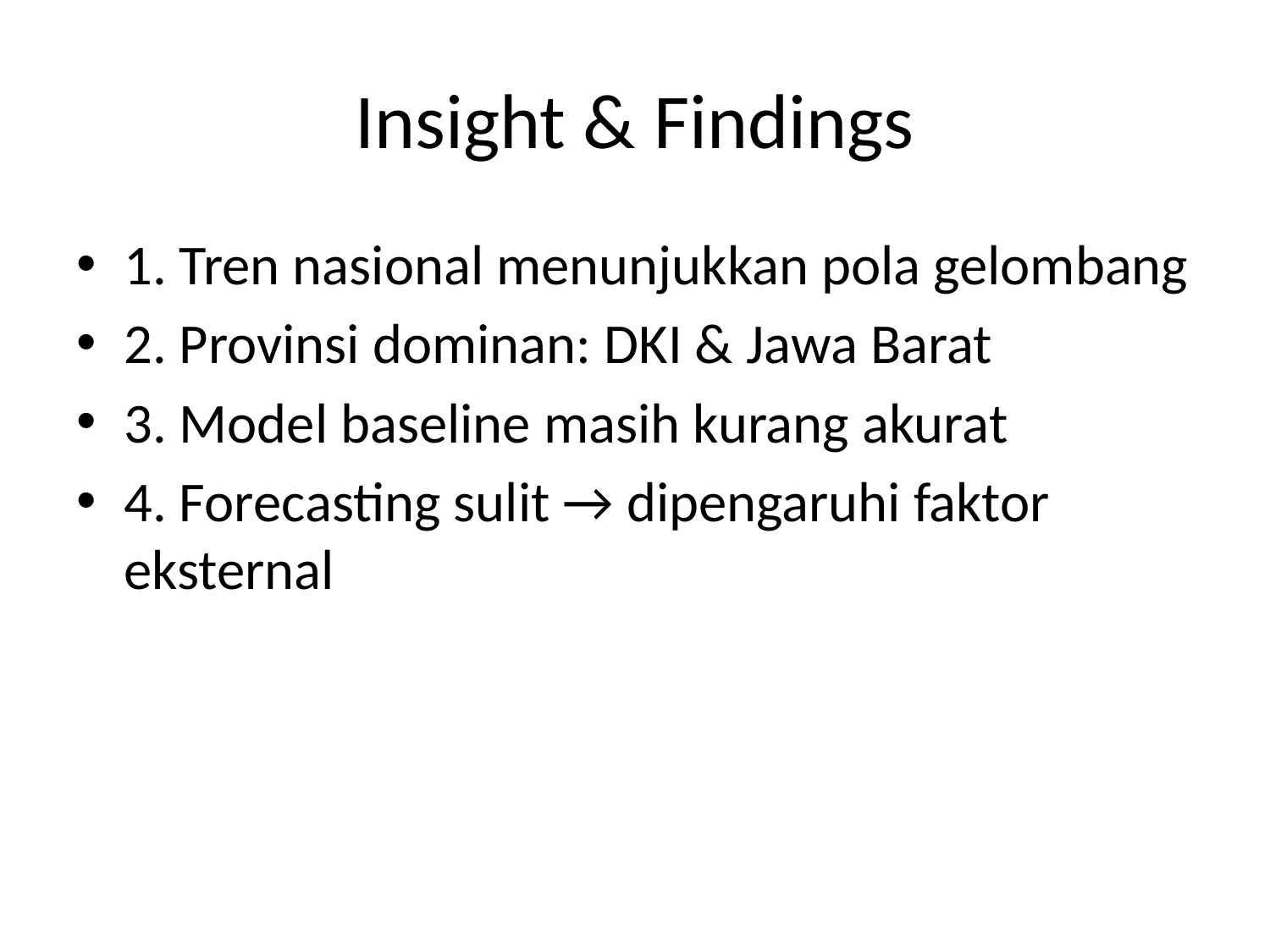

# Insight & Findings
1. Tren nasional menunjukkan pola gelombang
2. Provinsi dominan: DKI & Jawa Barat
3. Model baseline masih kurang akurat
4. Forecasting sulit → dipengaruhi faktor eksternal